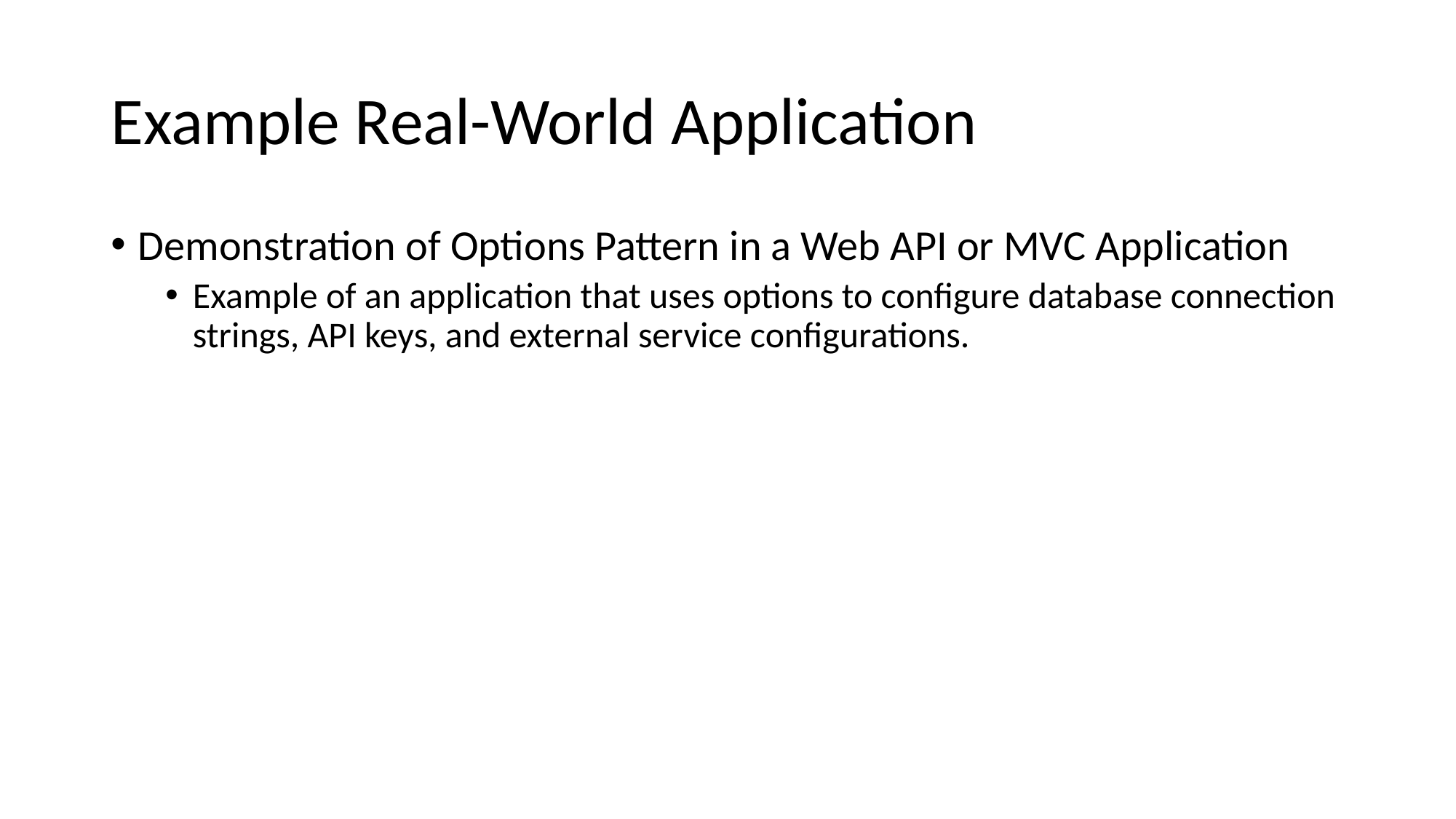

# Example Real-World Application
Demonstration of Options Pattern in a Web API or MVC Application
Example of an application that uses options to configure database connection strings, API keys, and external service configurations.